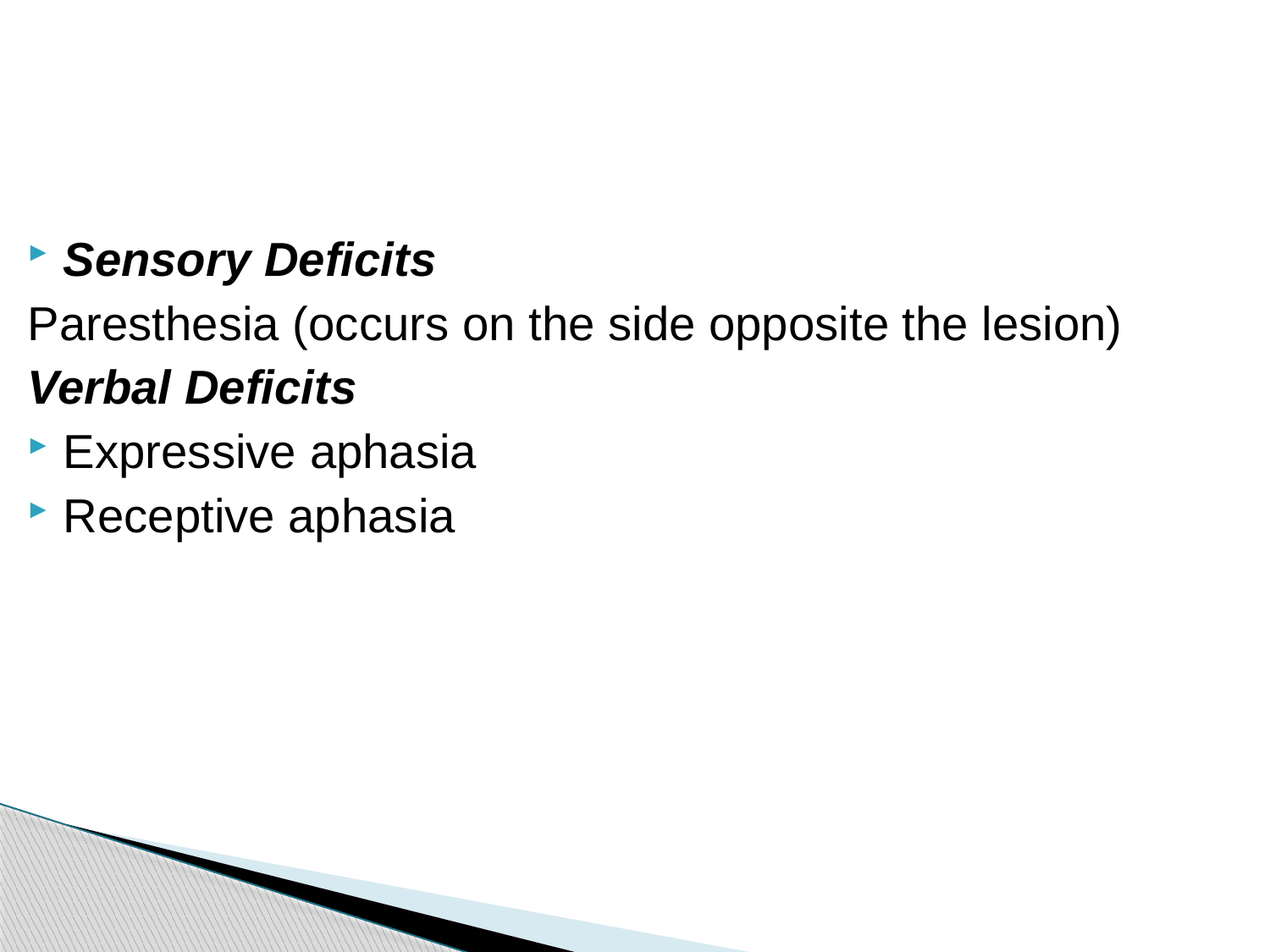

#
Sensory Deficits
Paresthesia (occurs on the side opposite the lesion)
Verbal Deficits
Expressive aphasia
Receptive aphasia